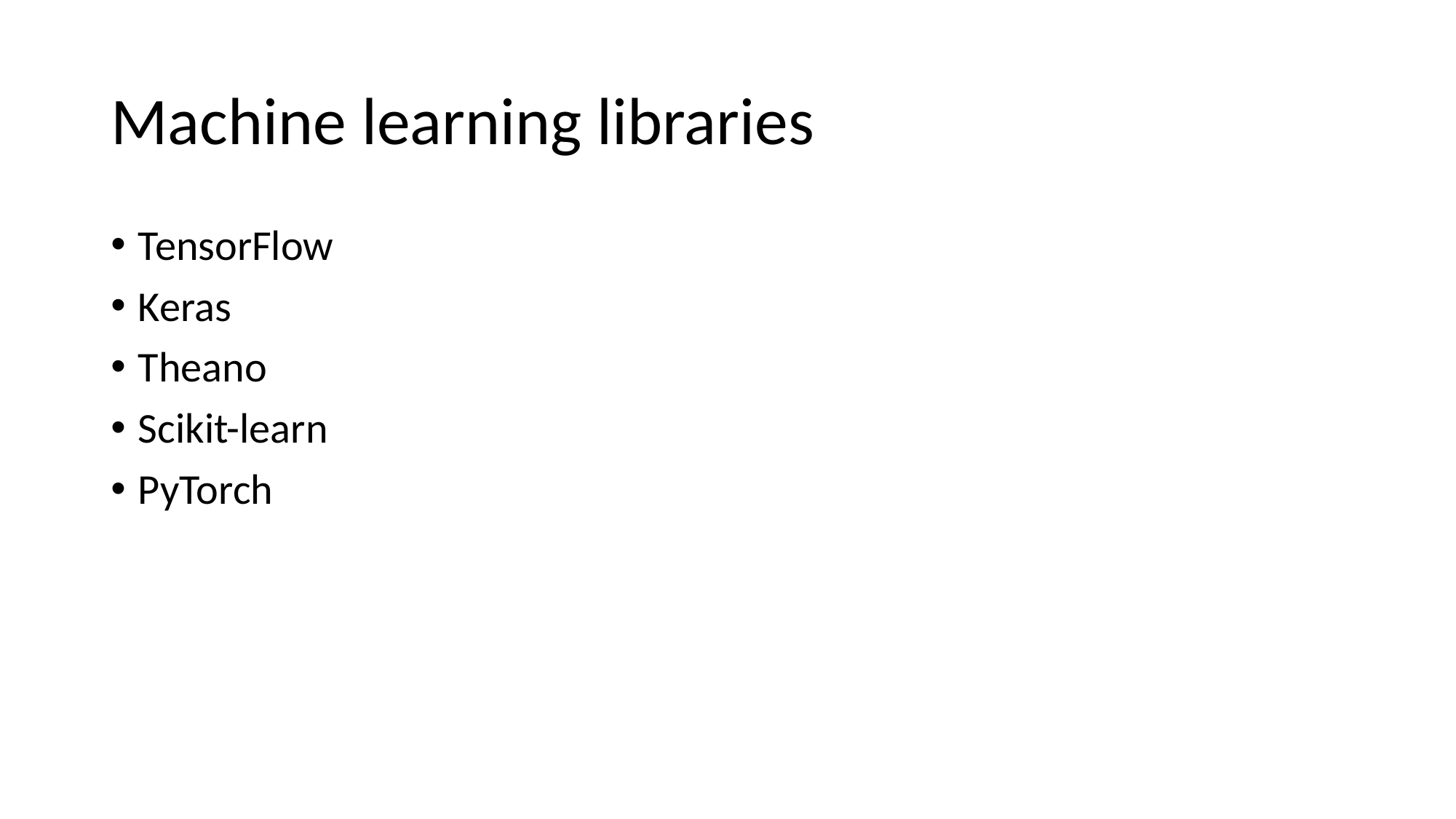

# Machine learning libraries
TensorFlow
Keras
Theano
Scikit-learn
PyTorch